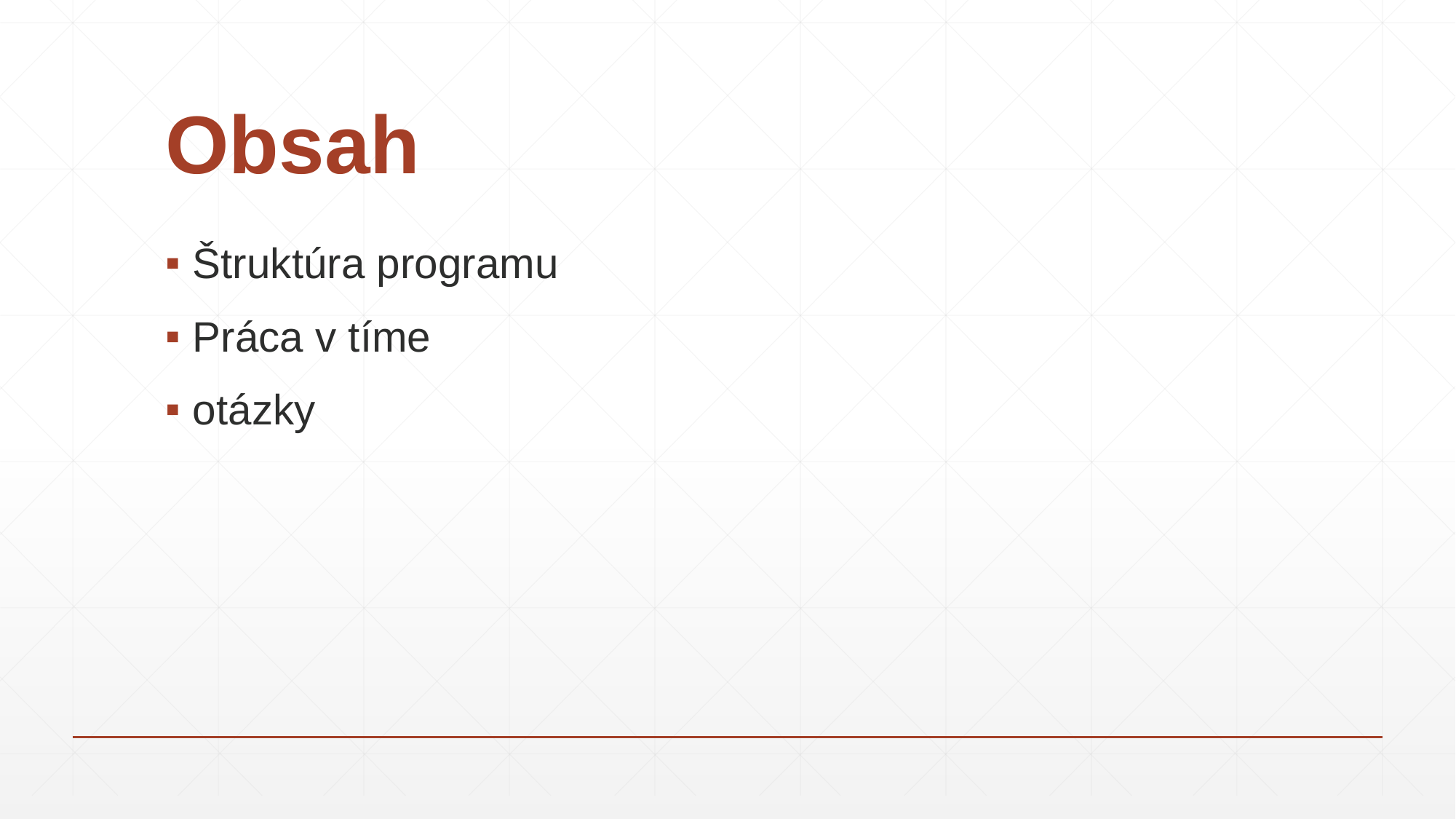

# Obsah
Štruktúra programu
Práca v tíme
otázky